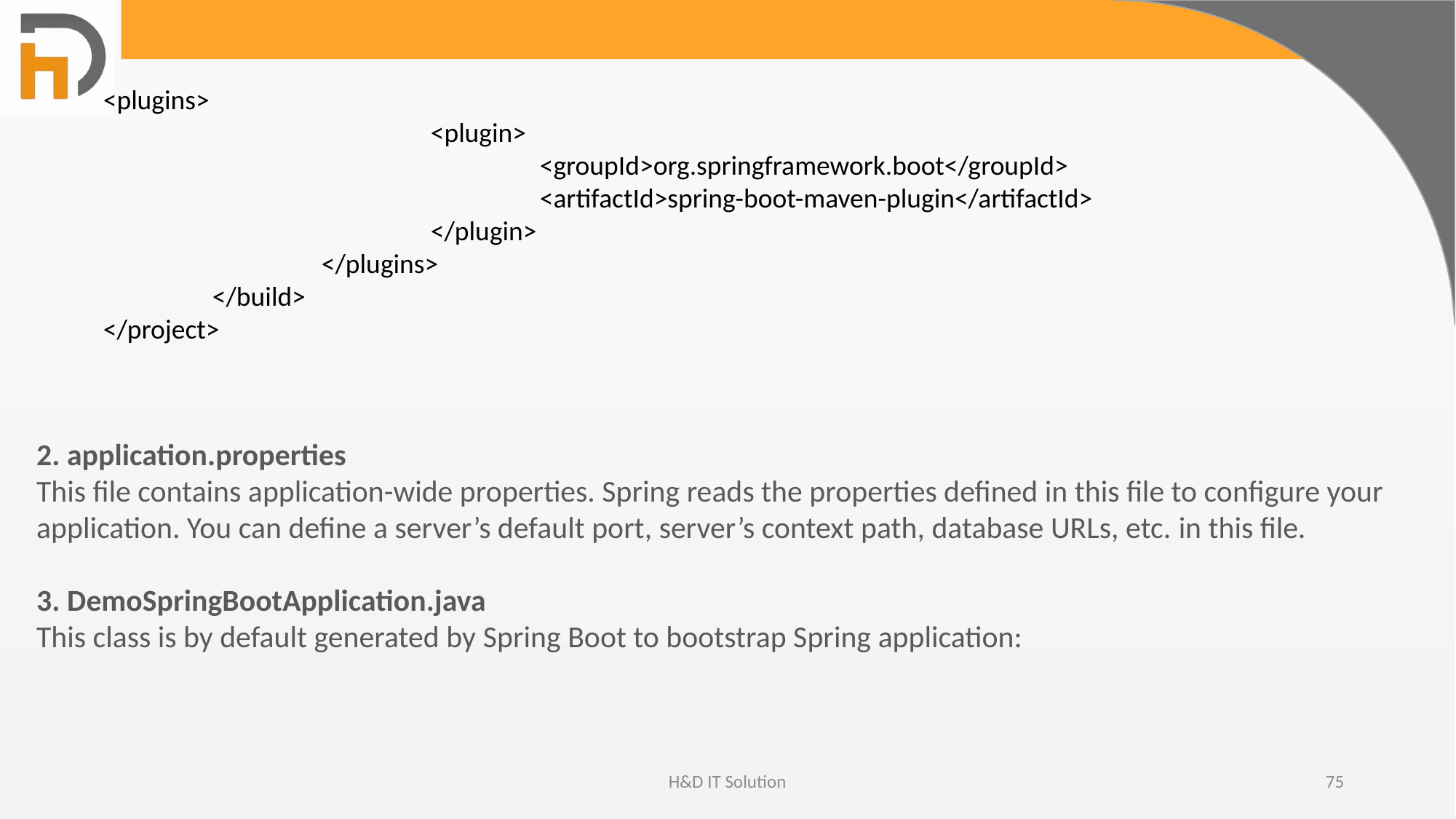

<plugins>
			<plugin>
				<groupId>org.springframework.boot</groupId>
				<artifactId>spring-boot-maven-plugin</artifactId>
			</plugin>
		</plugins>
	</build>
</project>
2. application.properties
This file contains application-wide properties. Spring reads the properties defined in this file to configure your application. You can define a server’s default port, server’s context path, database URLs, etc. in this file.

3. DemoSpringBootApplication.java
This class is by default generated by Spring Boot to bootstrap Spring application:
H&D IT Solution
75